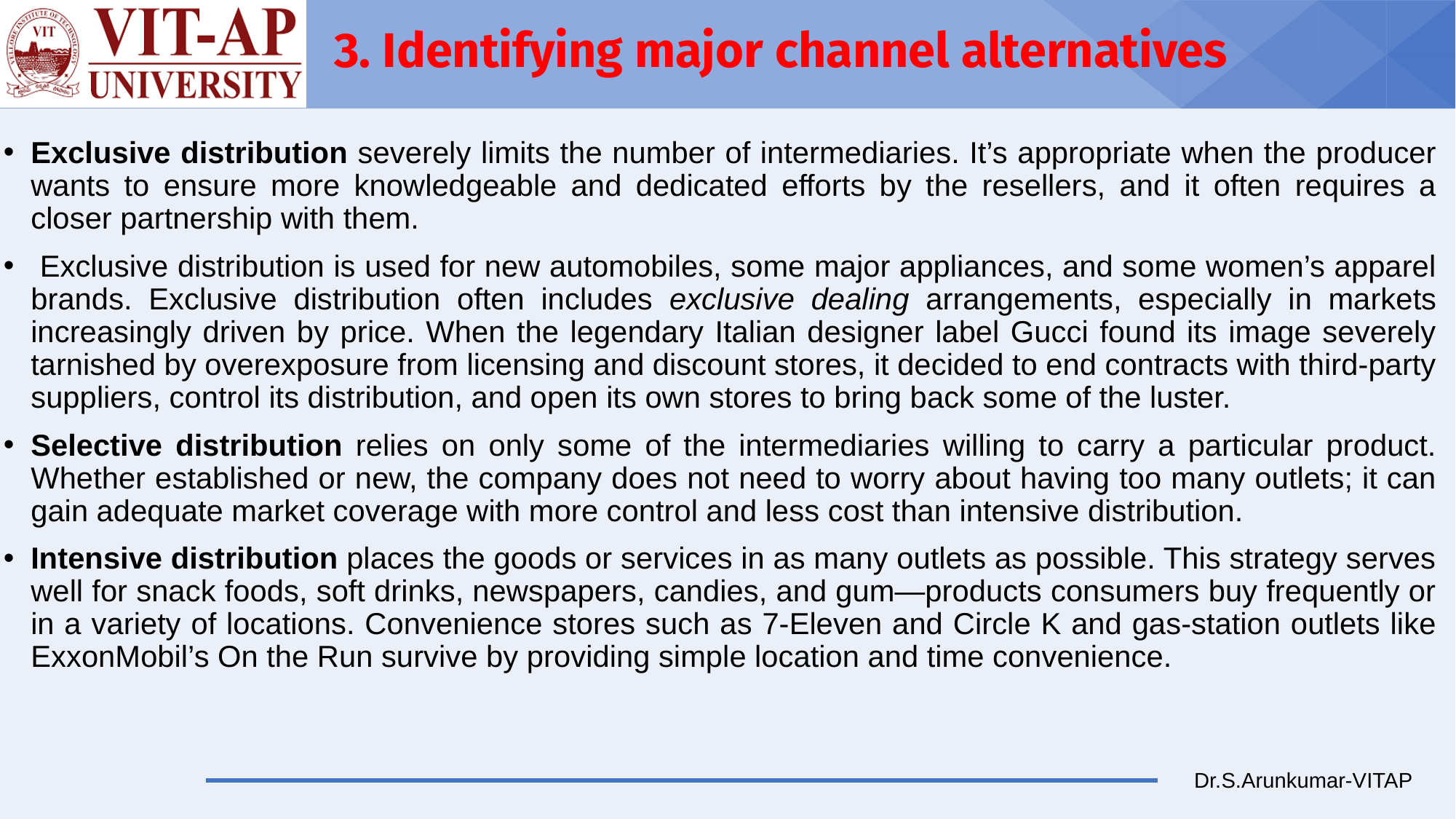

# 3. Identifying major channel alternatives
Exclusive distribution severely limits the number of intermediaries. It’s appropriate when the producer wants to ensure more knowledgeable and dedicated efforts by the resellers, and it often requires a closer partnership with them.
 Exclusive distribution is used for new automobiles, some major appliances, and some women’s apparel brands. Exclusive distribution often includes exclusive dealing arrangements, especially in markets increasingly driven by price. When the legendary Italian designer label Gucci found its image severely tarnished by overexposure from licensing and discount stores, it decided to end contracts with third-party suppliers, control its distribution, and open its own stores to bring back some of the luster.
Selective distribution relies on only some of the intermediaries willing to carry a particular product. Whether established or new, the company does not need to worry about having too many outlets; it can gain adequate market coverage with more control and less cost than intensive distribution.
Intensive distribution places the goods or services in as many outlets as possible. This strategy serves well for snack foods, soft drinks, newspapers, candies, and gum—products consumers buy frequently or in a variety of locations. Convenience stores such as 7-Eleven and Circle K and gas-station outlets like ExxonMobil’s On the Run survive by providing simple location and time convenience.